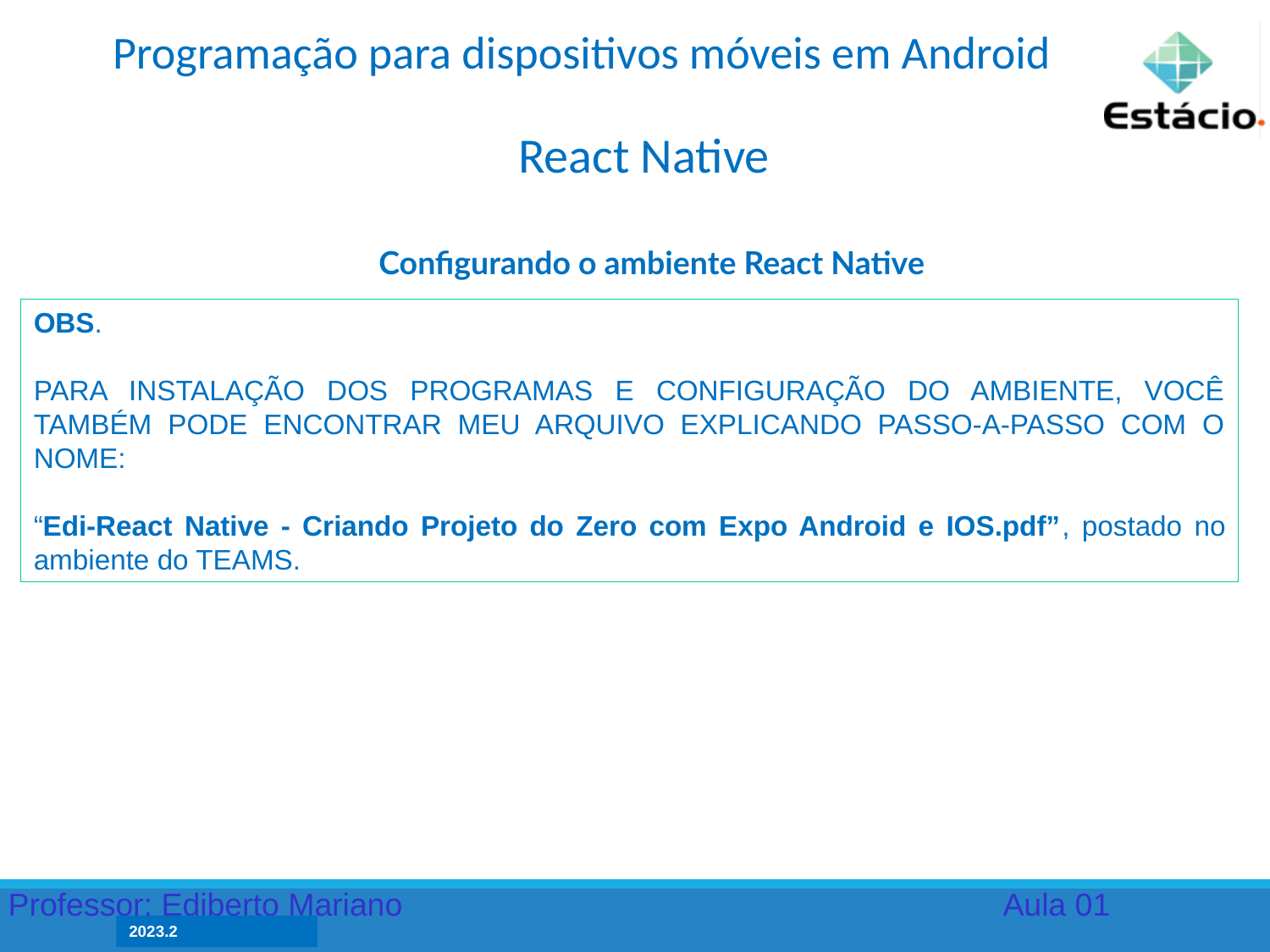

Programação para dispositivos móveis em Android
React Native
Configurando o ambiente React Native
OBS.

PARA INSTALAÇÃO DOS PROGRAMAS E CONFIGURAÇÃO DO AMBIENTE, VOCÊ TAMBÉM PODE ENCONTRAR MEU ARQUIVO EXPLICANDO PASSO-A-PASSO COM O NOME:

“Edi-React Native - Criando Projeto do Zero com Expo Android e IOS.pdf”, postado no ambiente do TEAMS.